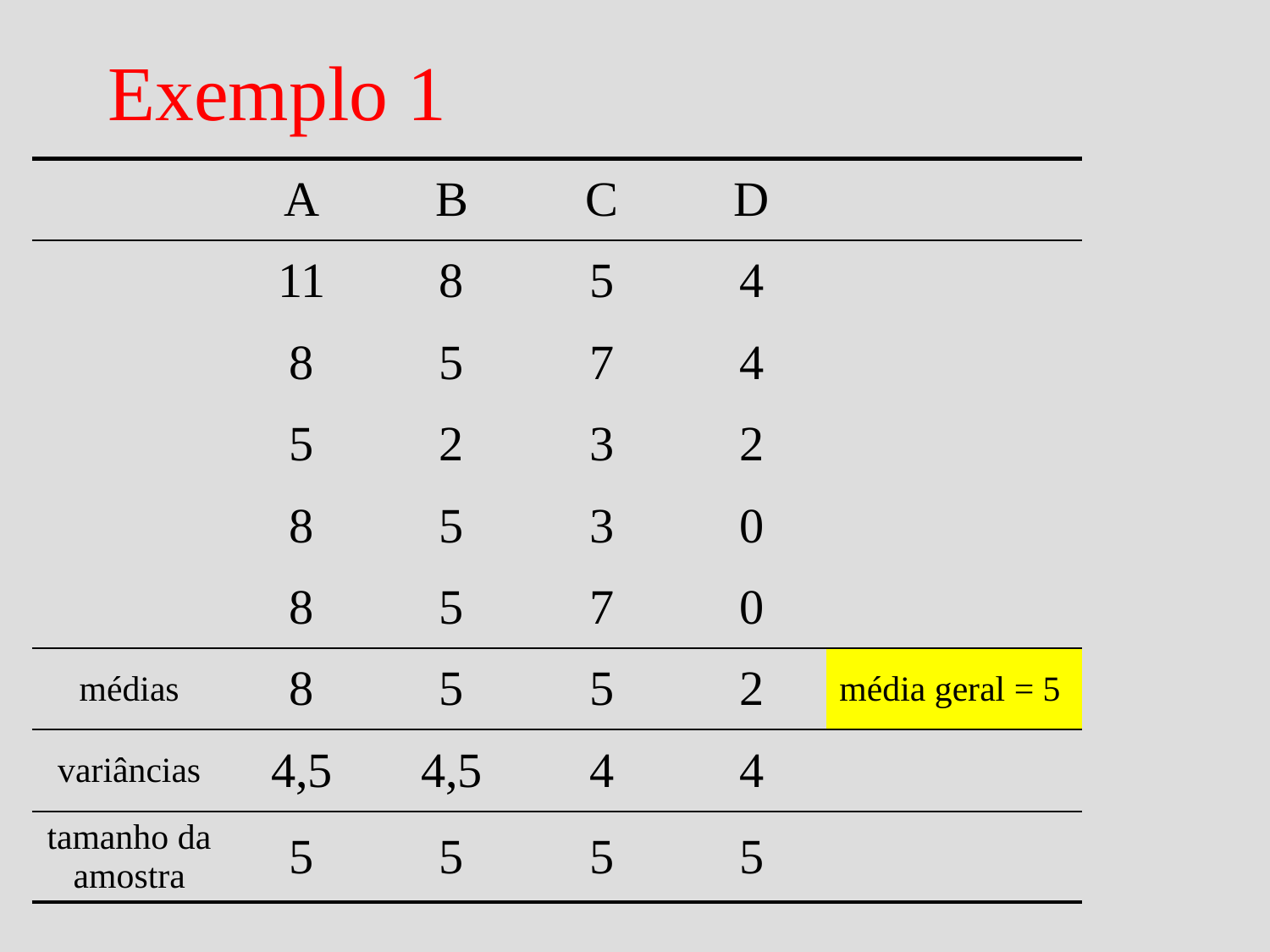

# Exemplo 1
|  | A | B | C | D |  |
| --- | --- | --- | --- | --- | --- |
|  | 11 | 8 | 5 | 4 |  |
|  | 8 | 5 | 7 | 4 |  |
|  | 5 | 2 | 3 | 2 |  |
|  | 8 | 5 | 3 | 0 |  |
|  | 8 | 5 | 7 | 0 |  |
| médias | 8 | 5 | 5 | 2 | média geral = 5 |
| variâncias | 4,5 | 4,5 | 4 | 4 |  |
| tamanho da amostra | 5 | 5 | 5 | 5 |  |